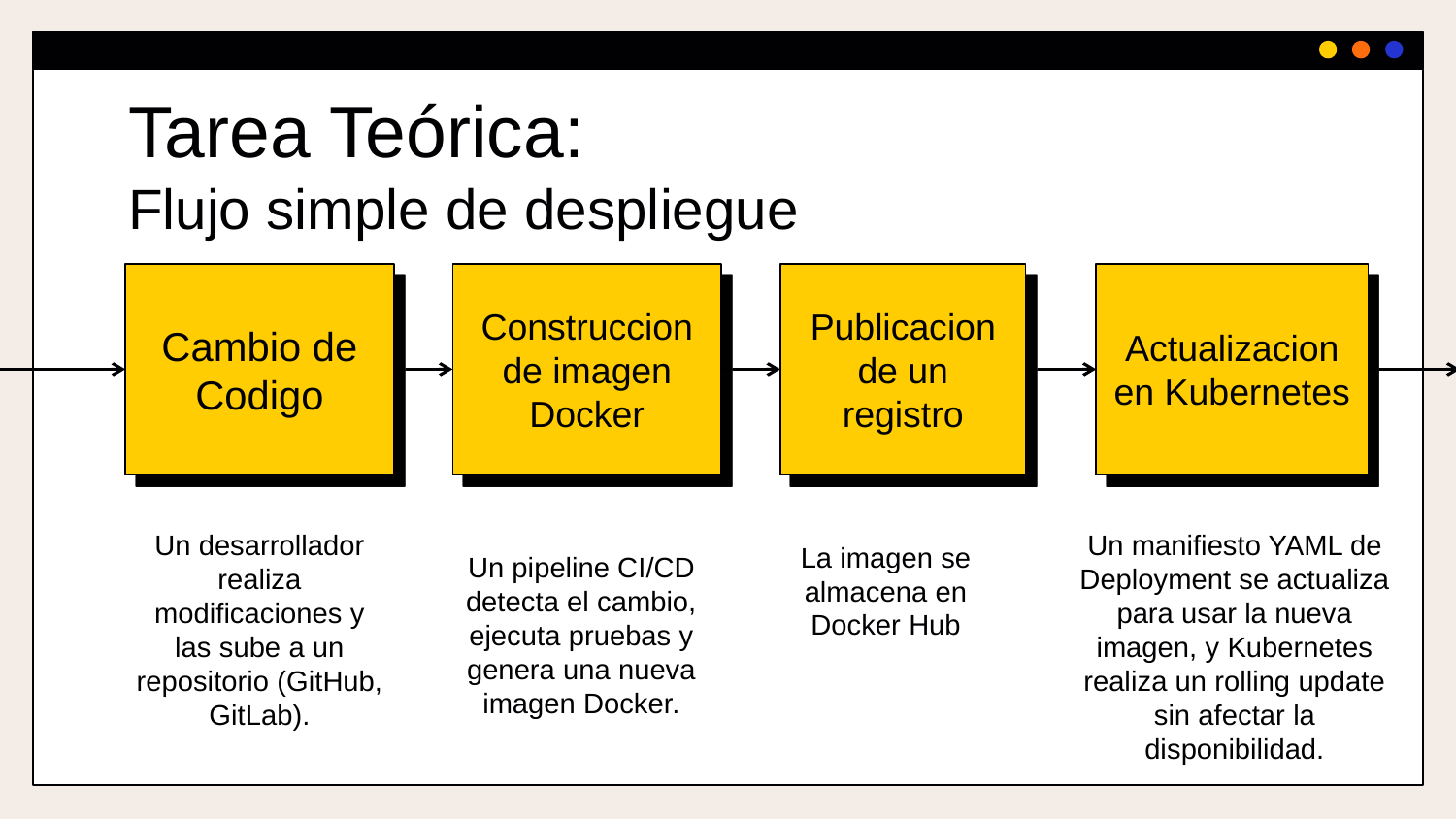

# Tarea Teórica: Flujo simple de despliegue
Cambio de Codigo
Construccion de imagen Docker
Publicacion de un registro
Actualizacion en Kubernetes
Un desarrollador realiza modificaciones y las sube a un repositorio (GitHub, GitLab).
Un manifiesto YAML de Deployment se actualiza para usar la nueva imagen, y Kubernetes realiza un rolling update sin afectar la disponibilidad.
La imagen se almacena en Docker Hub
Un pipeline CI/CD detecta el cambio, ejecuta pruebas y genera una nueva imagen Docker.